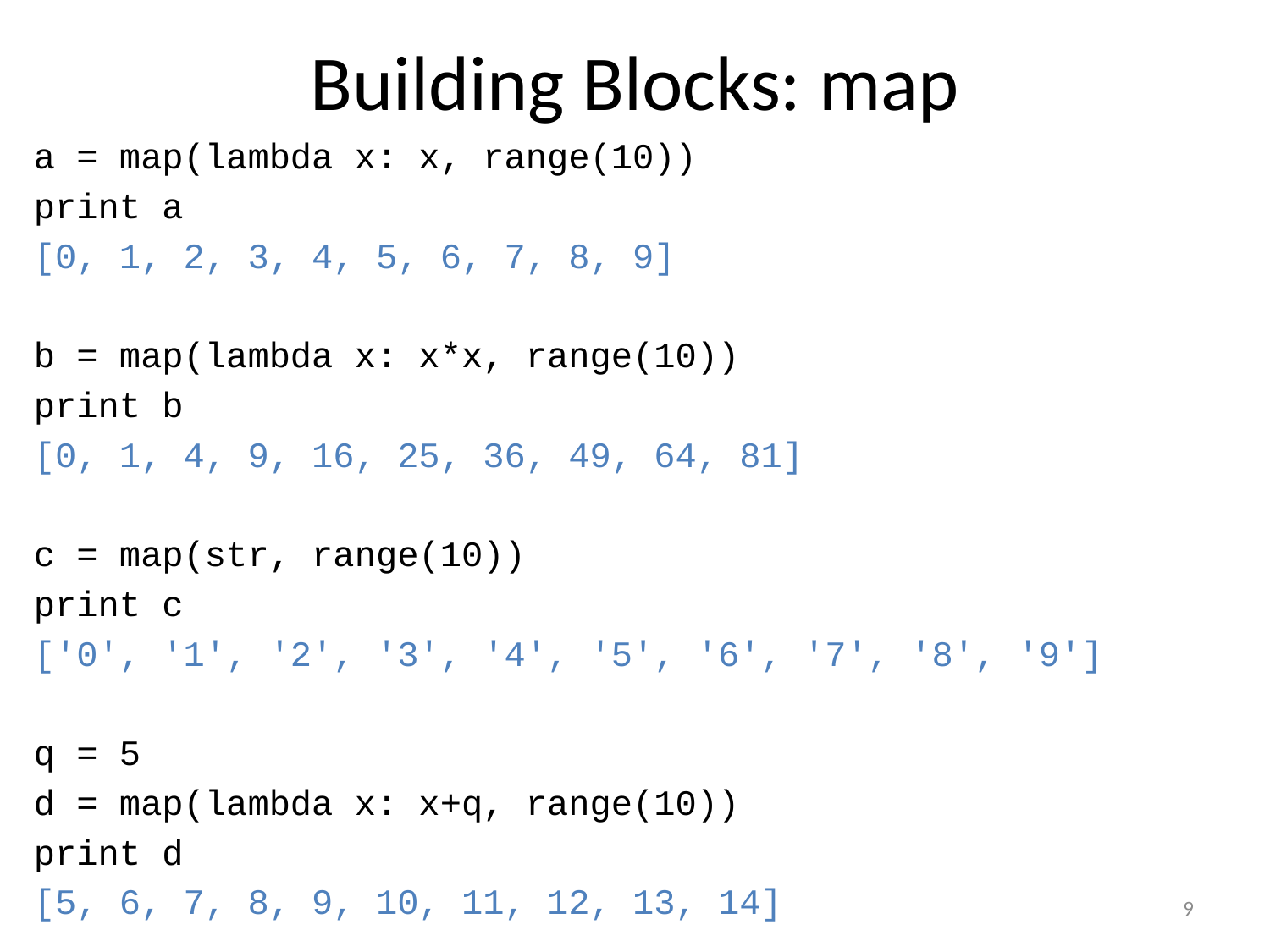

# Building Blocks: map
a = map(lambda x: x, range(10))
print a
[0, 1, 2, 3, 4, 5, 6, 7, 8, 9]

b = map(lambda x: x*x, range(10))
print b
[0, 1, 4, 9, 16, 25, 36, 49, 64, 81]

c = map(str, range(10))
print c
['0', '1', '2', '3', '4', '5', '6', '7', '8', '9']

q = 5
d = map(lambda x: x+q, range(10))
print d
[5, 6, 7, 8, 9, 10, 11, 12, 13, 14]
9